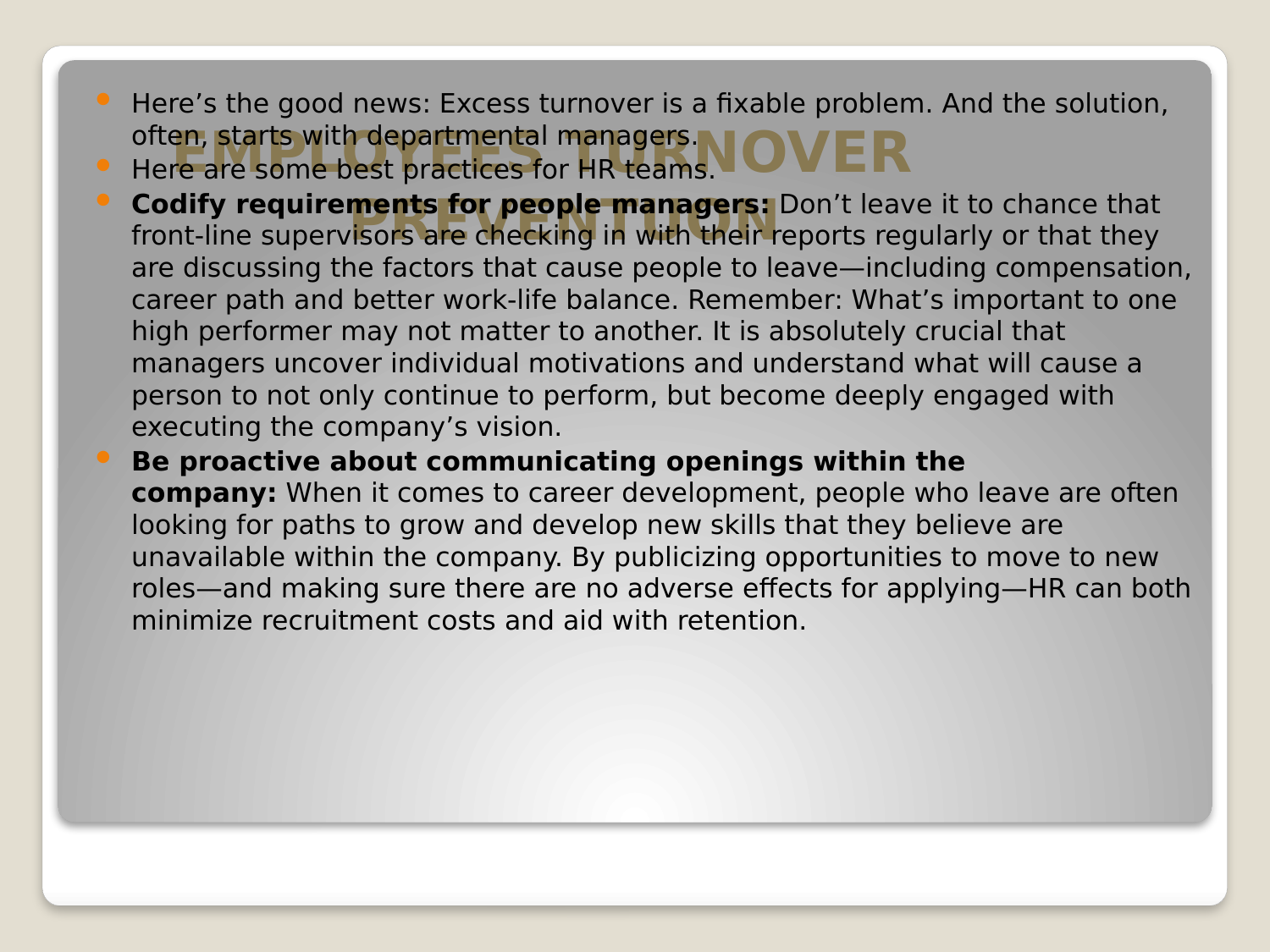

Here’s the good news: Excess turnover is a fixable problem. And the solution, often, starts with departmental managers.
Here are some best practices for HR teams.
Codify requirements for people managers: Don’t leave it to chance that front-line supervisors are checking in with their reports regularly or that they are discussing the factors that cause people to leave—including compensation, career path and better work-life balance. Remember: What’s important to one high performer may not matter to another. It is absolutely crucial that managers uncover individual motivations and understand what will cause a person to not only continue to perform, but become deeply engaged with executing the company’s vision.
Be proactive about communicating openings within the company: When it comes to career development, people who leave are often looking for paths to grow and develop new skills that they believe are unavailable within the company. By publicizing opportunities to move to new roles—and making sure there are no adverse effects for applying—HR can both minimize recruitment costs and aid with retention.

# EMPLOYEES TURNOVER  PREVENTUON